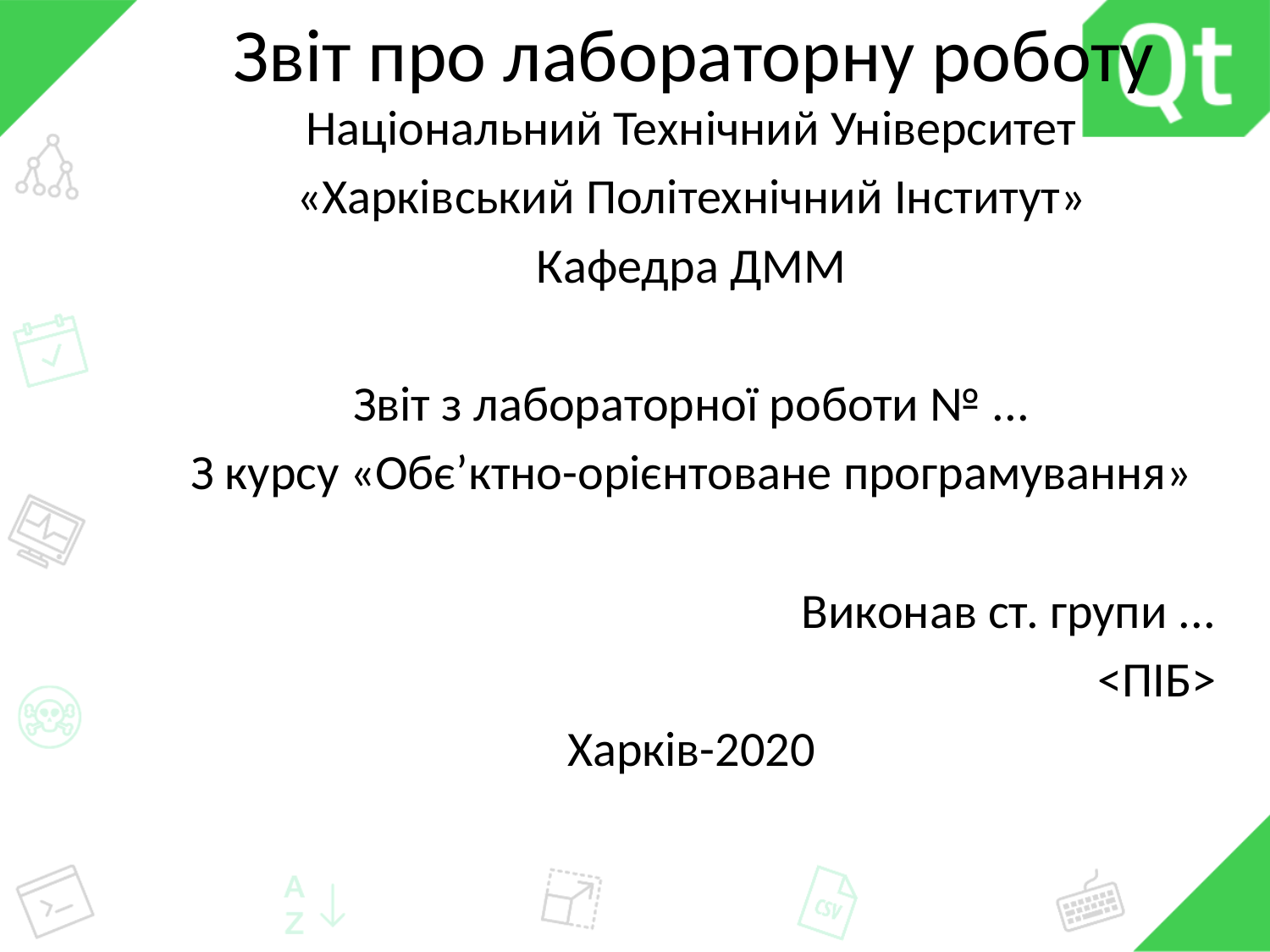

# Звіт про лабораторну роботу
Національний Технічний Університет
«Харківський Політехнічний Інститут»
Кафедра ДММ

Звіт з лабораторної роботи № ...
З курсу «Обє’ктно-орієнтоване програмування»

Виконав ст. групи ...
<ПІБ>
Харків-2020